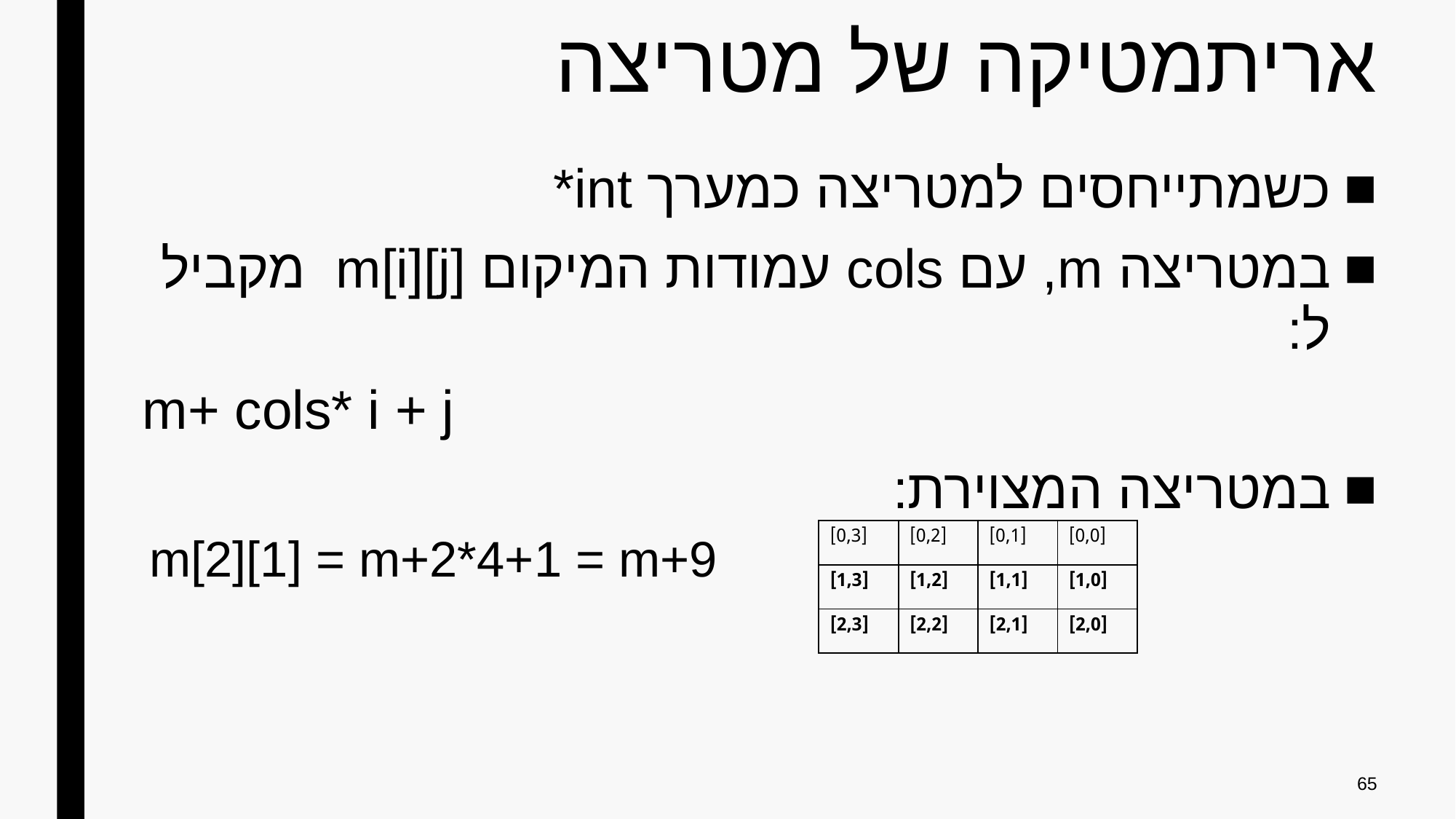

# אריתמטיקה של מטריצה
כשמתייחסים למטריצה כמערך int*
במטריצה m, עם cols עמודות המיקום m[i][j]  מקביל ל:
m+ cols* i + j
במטריצה המצוירת:
m[2][1] = m+2*4+1 = m+9
| [0,3] | [0,2] | [0,1] | [0,0] |
| --- | --- | --- | --- |
| [1,3] | [1,2] | [1,1] | [1,0] |
| [2,3] | [2,2] | [2,1] | [2,0] |
65